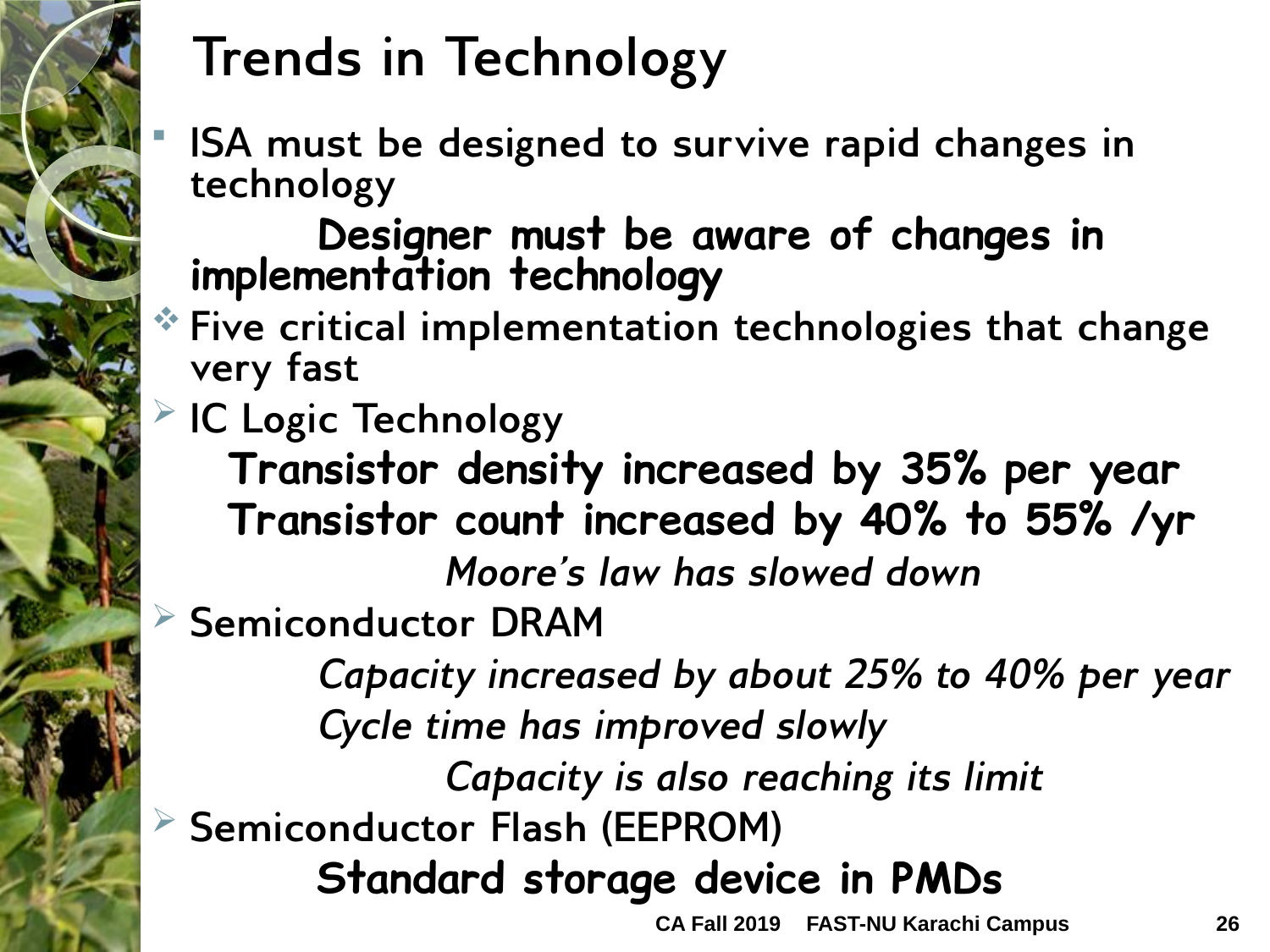

# Trends in Technology
ISA must be designed to survive rapid changes in technology
		Designer must be aware of changes in 	implementation technology
Five critical implementation technologies that change very fast
IC Logic Technology
	   Transistor density increased by 35% per year
	  Transistor count increased by 40% to 55% /yr
		 	Moore’s law has slowed down
Semiconductor DRAM
		Capacity increased by about 25% to 40% per year
		Cycle time has improved slowly
			Capacity is also reaching its limit
Semiconductor Flash (EEPROM)
		Standard storage device in PMDs
CA Fall 2019
FAST-NU Karachi Campus
26